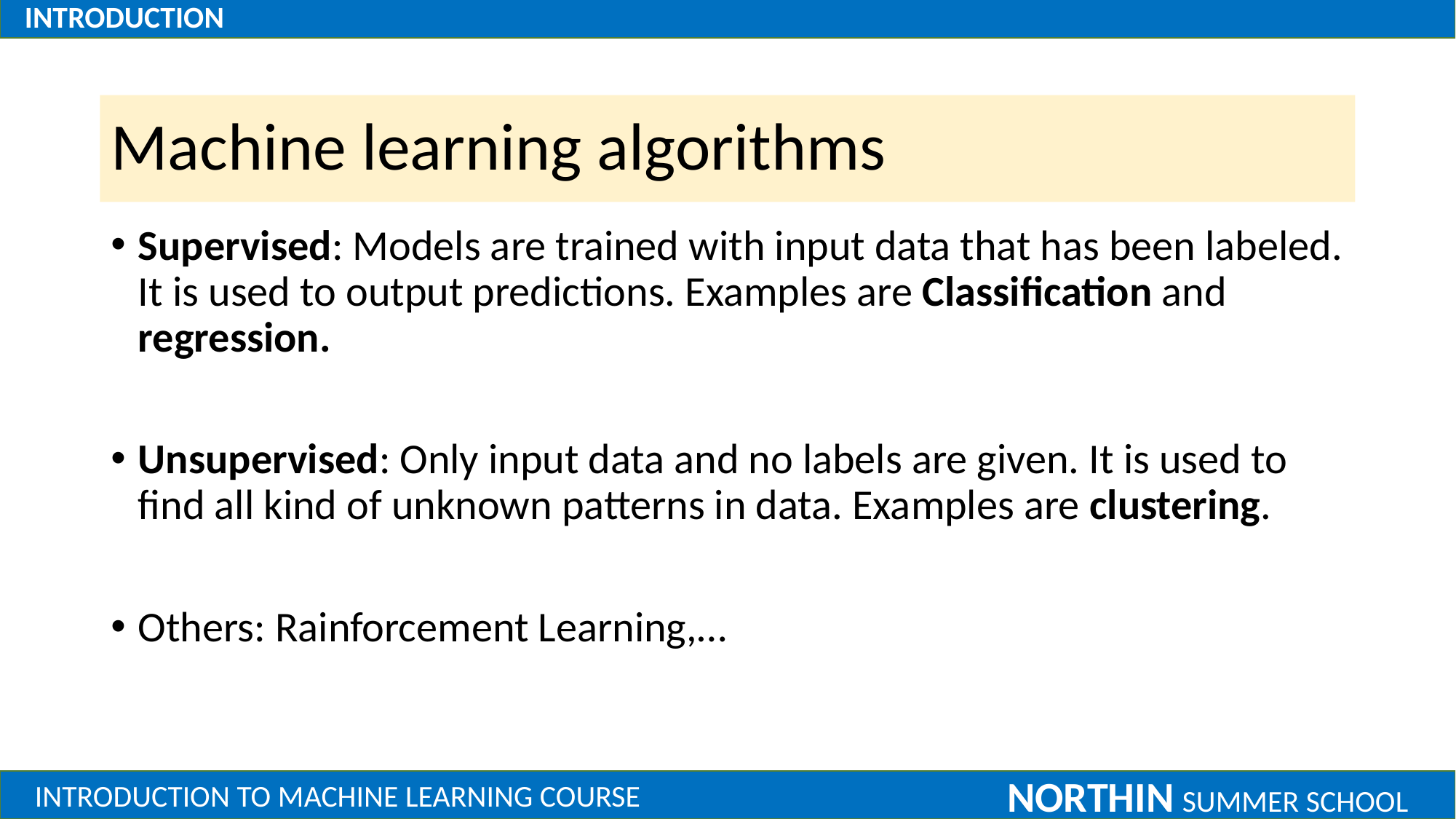

# Machine learning algorithms
Supervised: Models are trained with input data that has been labeled. It is used to output predictions. Examples are Classification and regression.

Unsupervised: Only input data and no labels are given. It is used to find all kind of unknown patterns in data. Examples are clustering.

Others: Rainforcement Learning,…